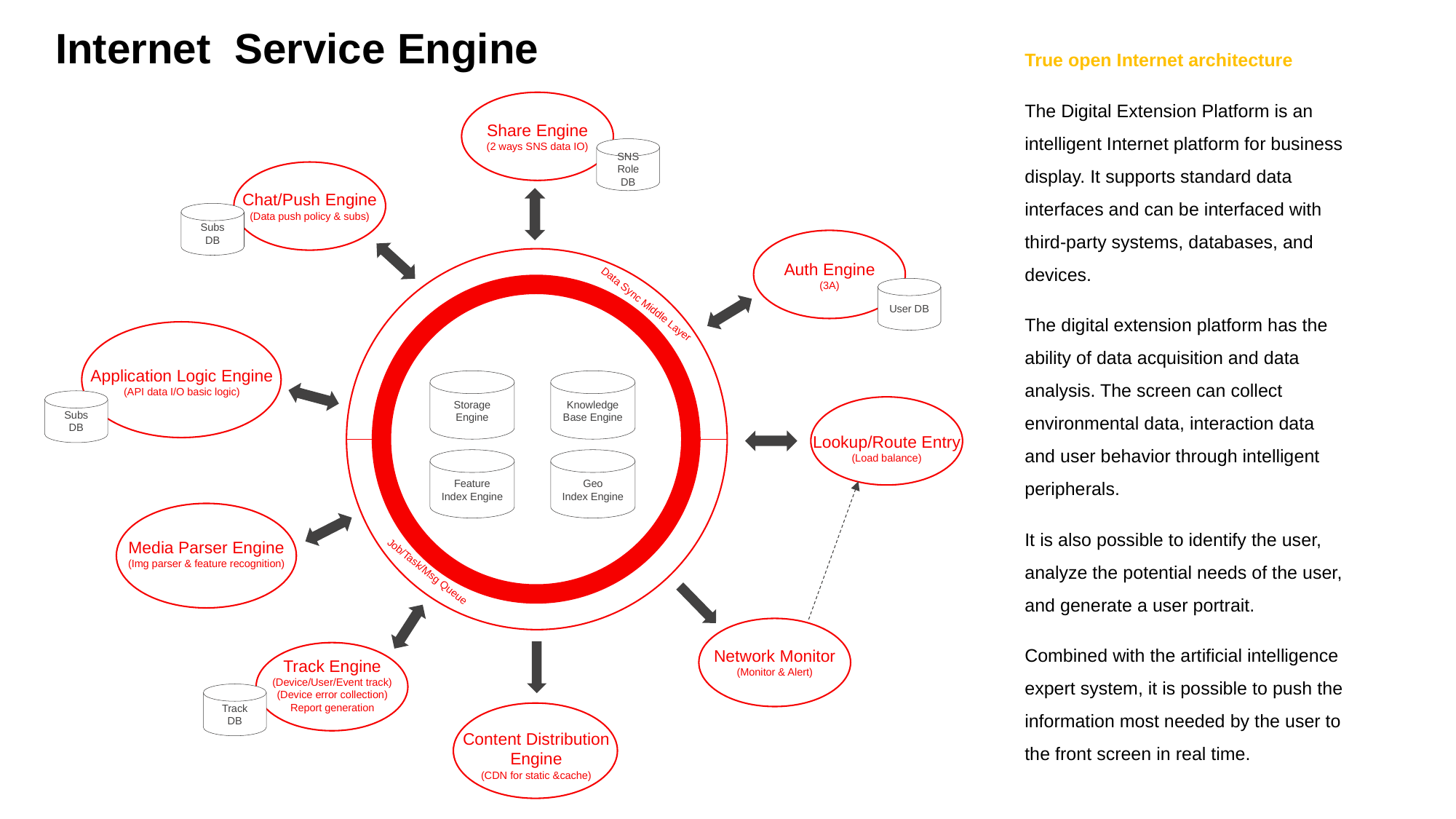

Internet  Service Engine
True open Internet architecture
The Digital Extension Platform is an intelligent Internet platform for business display. It supports standard data interfaces and can be interfaced with third-party systems, databases, and devices.
The digital extension platform has the ability of data acquisition and data analysis. The screen can collect environmental data, interaction data and user behavior through intelligent peripherals.
It is also possible to identify the user, analyze the potential needs of the user, and generate a user portrait.
Combined with the artificial intelligence expert system, it is possible to push the information most needed by the user to the front screen in real time.
Share Engine
(2 ways SNS data IO)
SNS Role
DB

Chat/Push Engine
(Data push policy & subs)
Subs DB

Auth Engine
(3A)
User DB

Data Sync Middle Layer
Knowledge Base Engine
Storage Engine
Feature
Index Engine
Geo
Index Engine
Job/Task/Msg Queue

Application Logic Engine
(API data I/O basic logic)
Subs DB

Lookup/Route Entry
(Load balance)

Media Parser Engine
(Img parser & feature recognition)

Network Monitor
(Monitor & Alert)

Track Engine
(Device/User/Event track)
(Device error collection)
Report generation
Track DB

Content Distribution Engine
(CDN for static &cache)